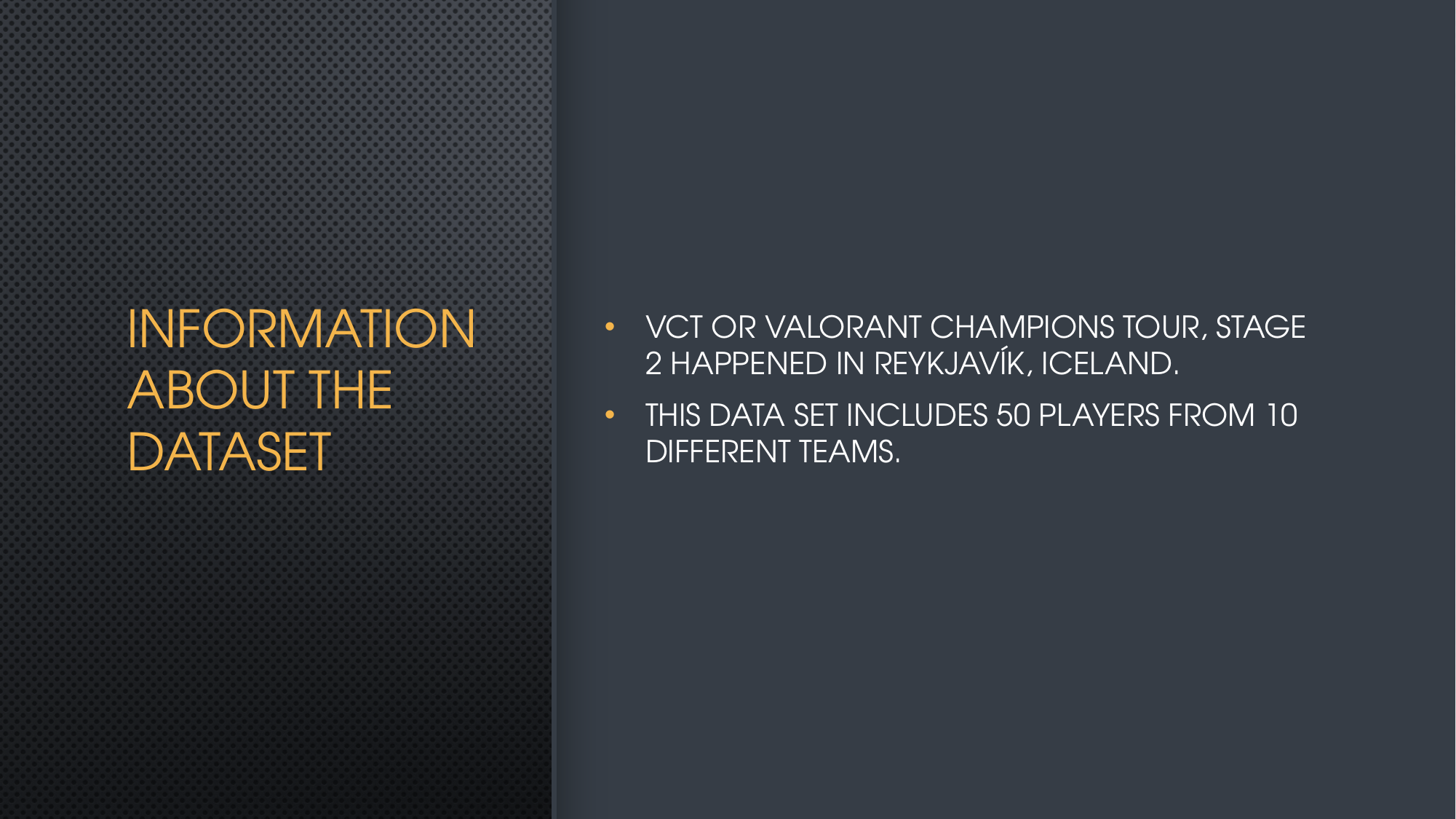

# Information about the dATASET
VCT or VALORANT Champions Tour, Stage 2 Happened in Reykjavík, Iceland.
This data set includes 50 players from 10 different teams.